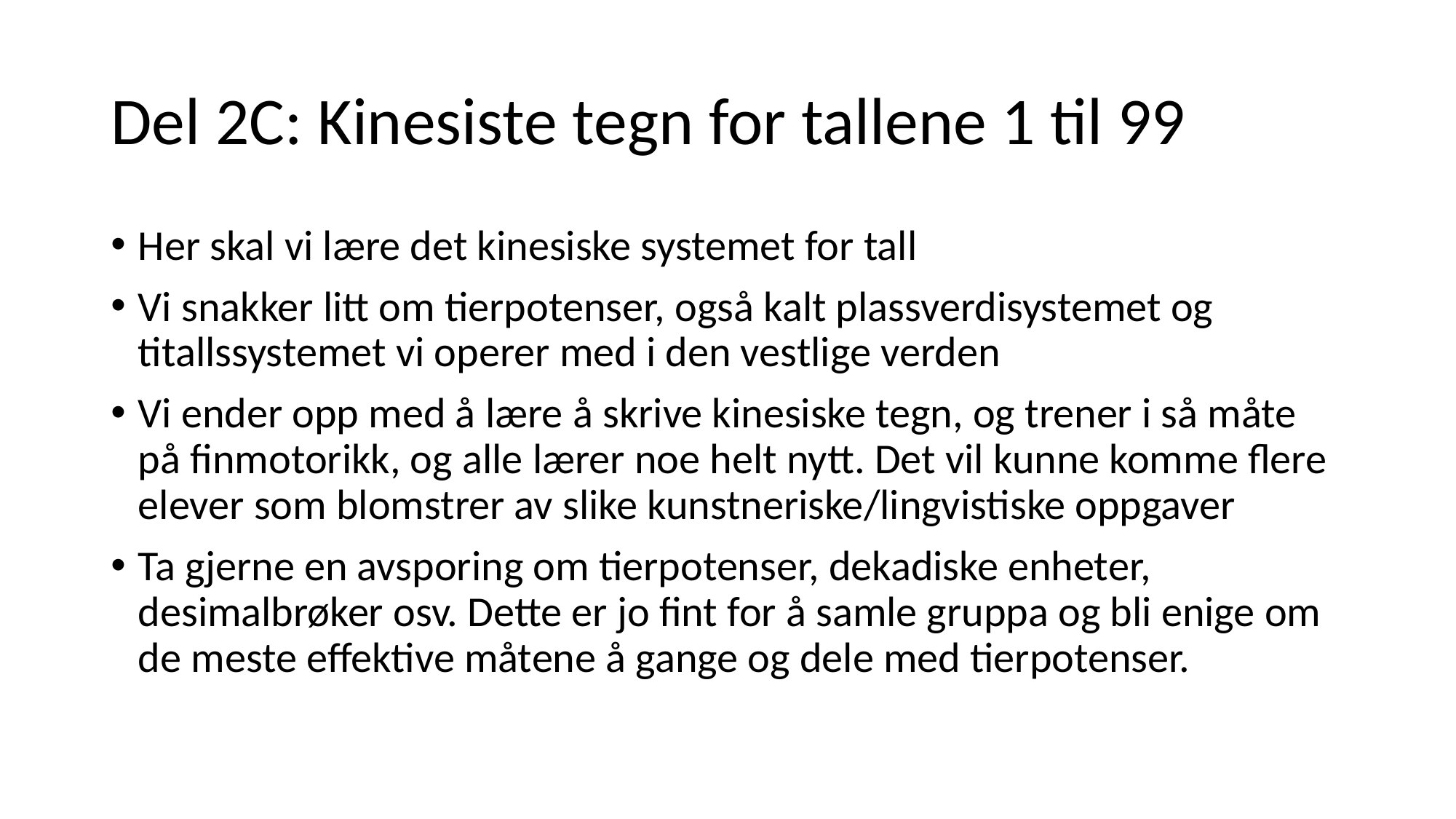

# Del 2C: Kinesiste tegn for tallene 1 til 99
Her skal vi lære det kinesiske systemet for tall
Vi snakker litt om tierpotenser, også kalt plassverdisystemet og titallssystemet vi operer med i den vestlige verden
Vi ender opp med å lære å skrive kinesiske tegn, og trener i så måte på finmotorikk, og alle lærer noe helt nytt. Det vil kunne komme flere elever som blomstrer av slike kunstneriske/lingvistiske oppgaver
Ta gjerne en avsporing om tierpotenser, dekadiske enheter, desimalbrøker osv. Dette er jo fint for å samle gruppa og bli enige om de meste effektive måtene å gange og dele med tierpotenser.